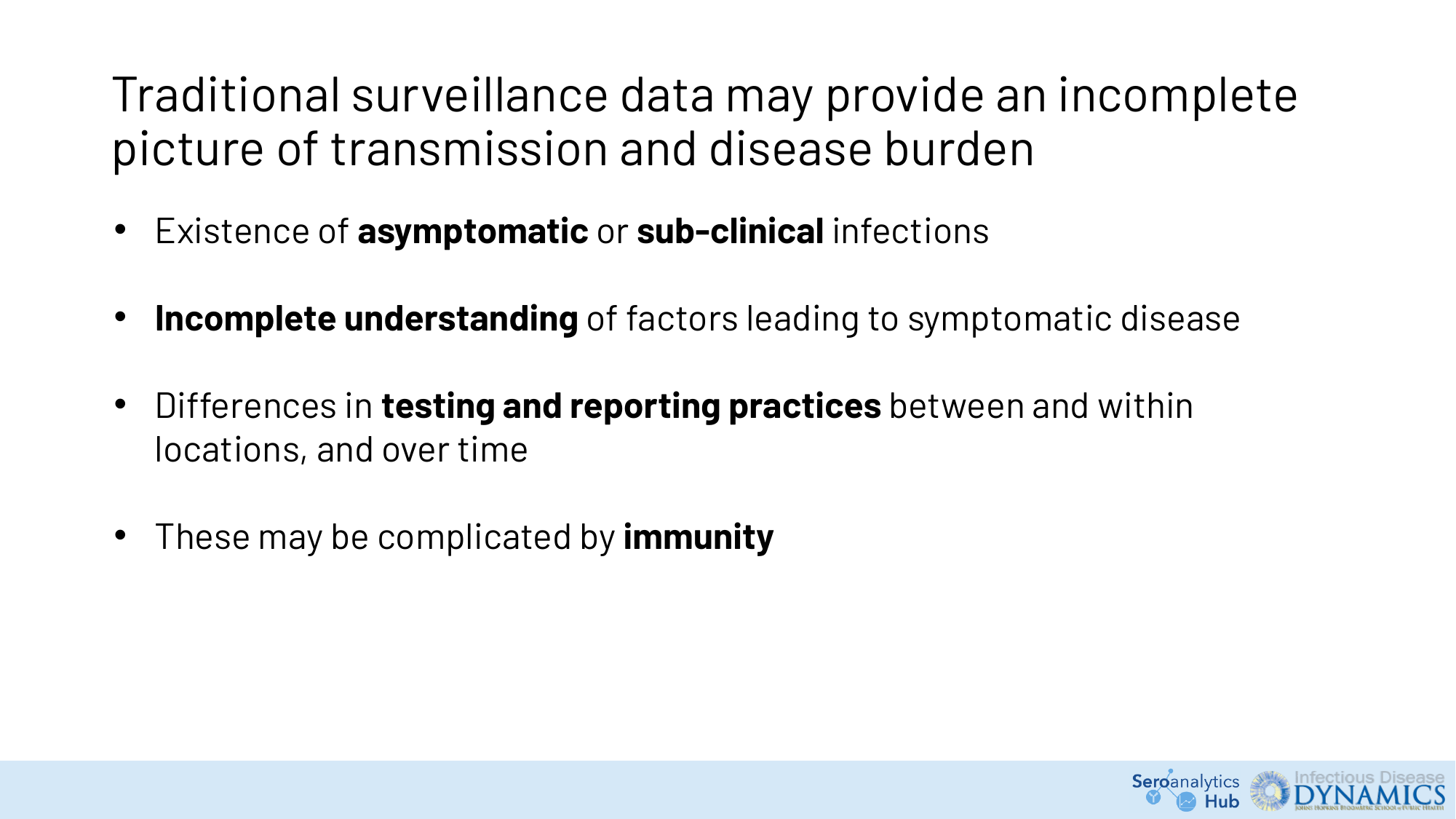

# Traditional surveillance data may provide an incomplete picture of transmission and disease burden
Existence of asymptomatic or sub-clinical infections

Incomplete understanding of factors leading to symptomatic disease

Differences in testing and reporting practices between and within locations, and over time

These may be complicated by immunity